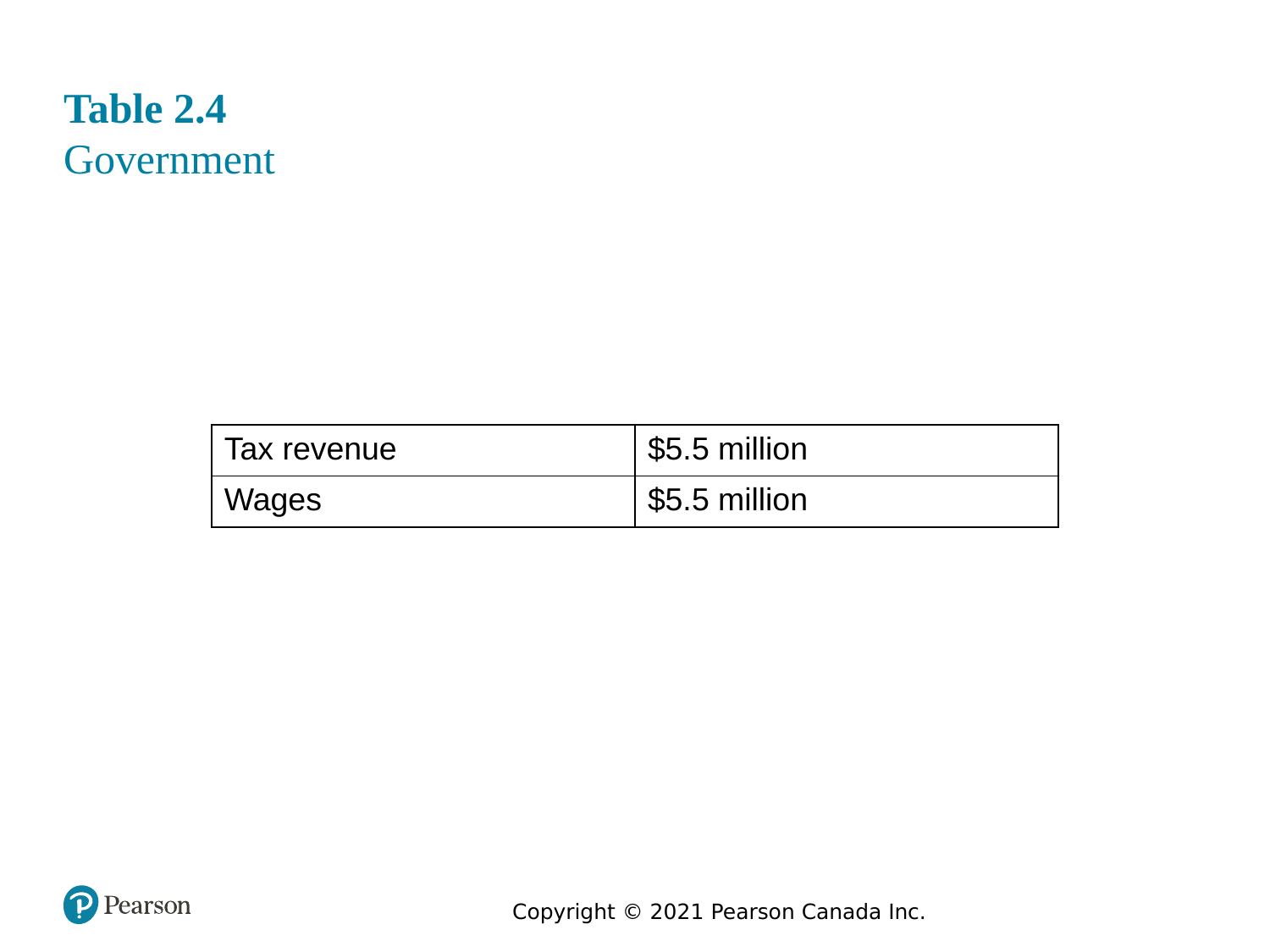

# Table 2.4 Government
| Tax revenue | $5.5 million |
| --- | --- |
| Wages | $5.5 million |